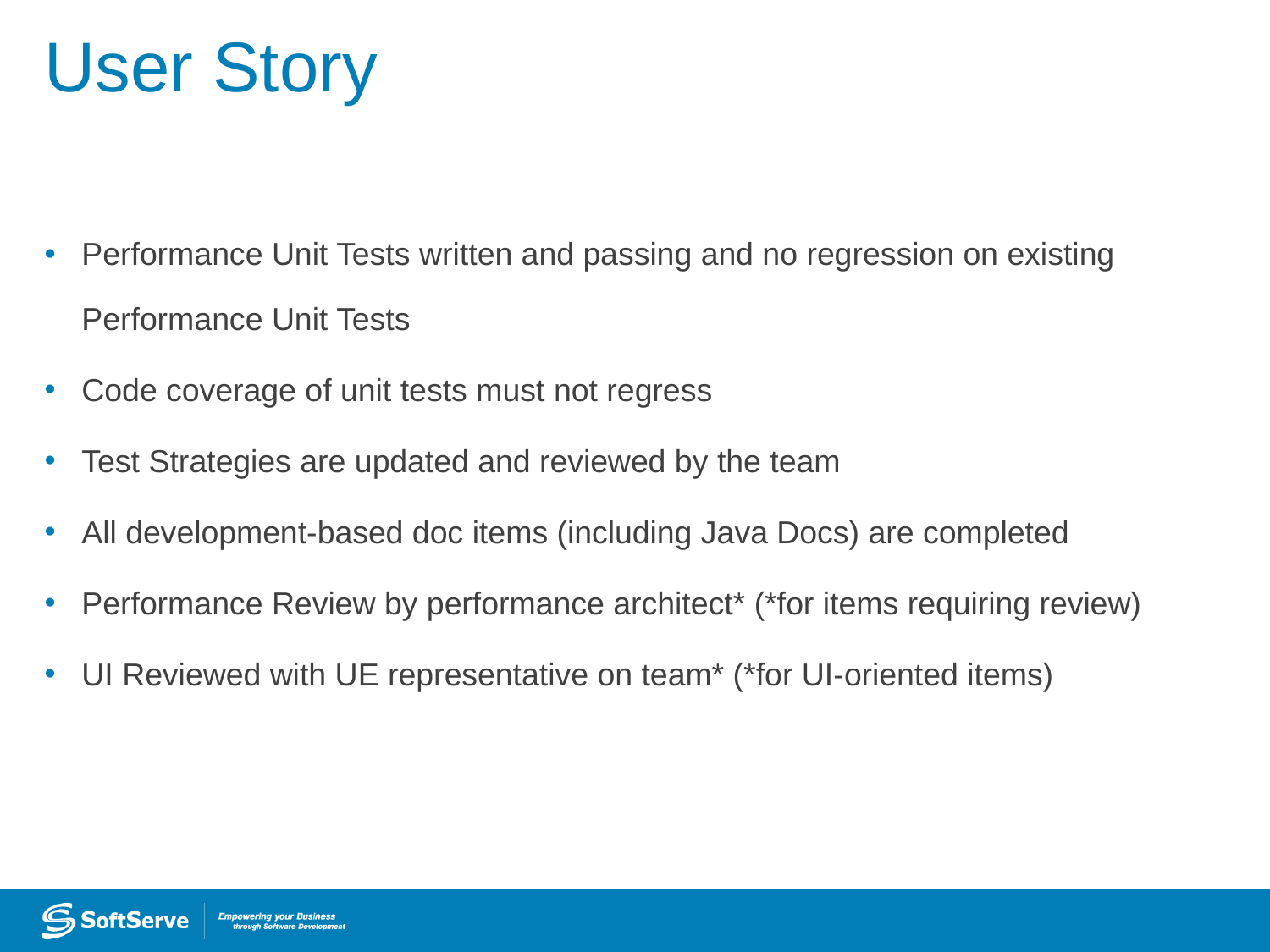

# User Story
Performance Unit Tests written and passing and no regression on existing Performance Unit Tests
Code coverage of unit tests must not regress
Test Strategies are updated and reviewed by the team
All development-based doc items (including Java Docs) are completed
Performance Review by performance architect* (*for items requiring review)
UI Reviewed with UE representative on team* (*for UI-oriented items)